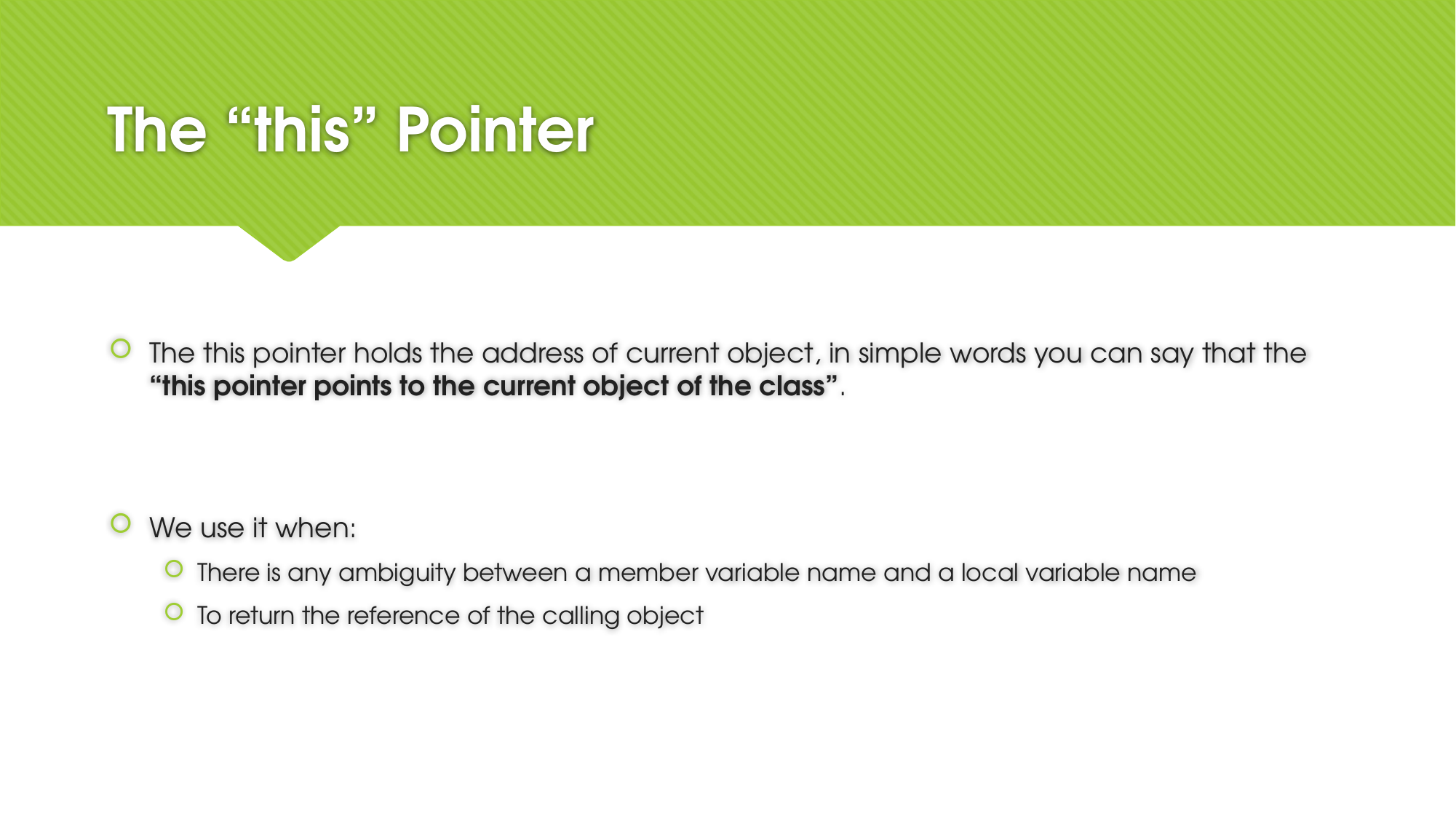

# The “this” Pointer
The this pointer holds the address of current object, in simple words you can say that the “this pointer points to the current object of the class”.

We use it when:
There is any ambiguity between a member variable name and a local variable name
To return the reference of the calling object